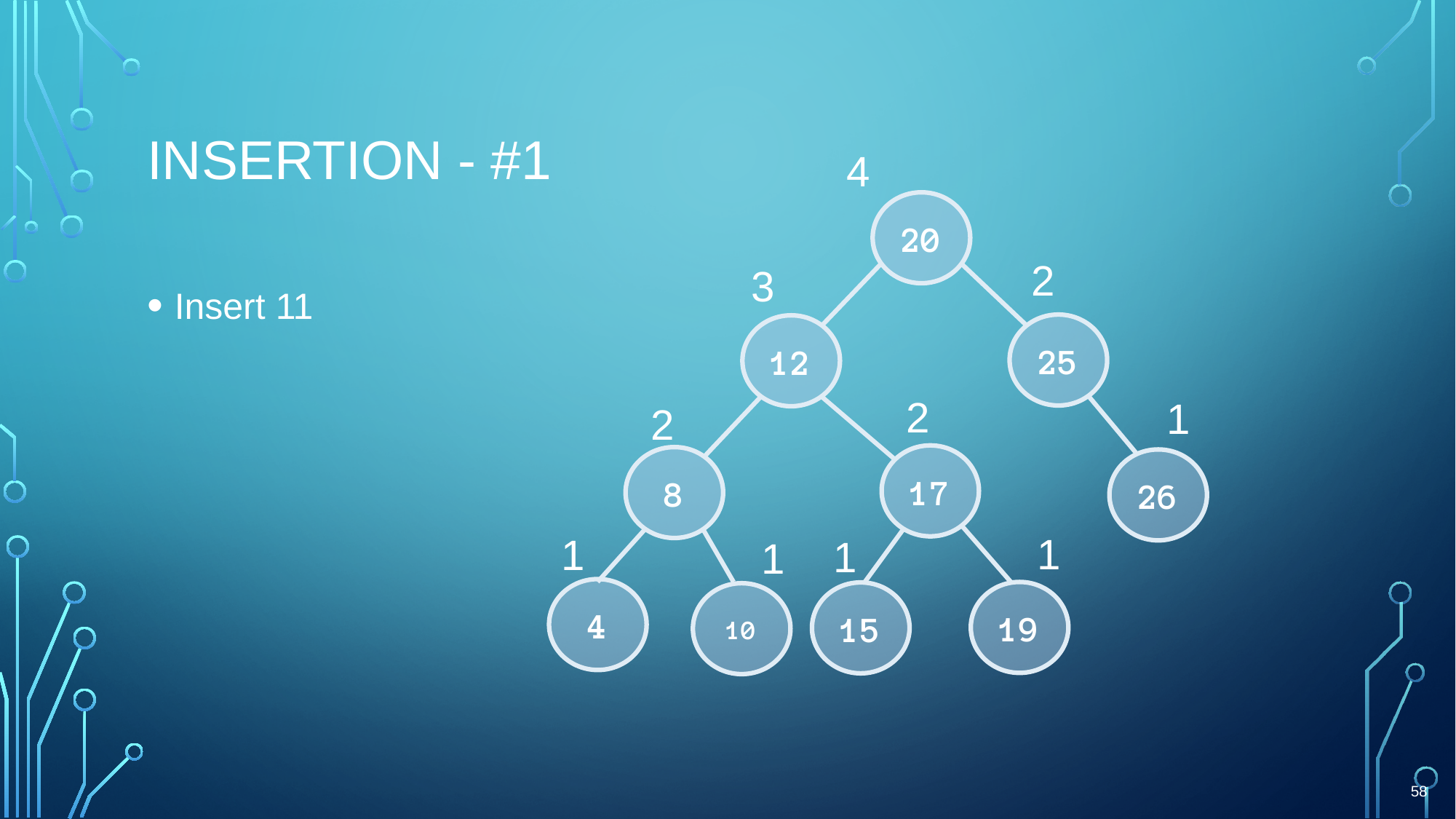

# Insertion - #1
4
20
2
3

Insert 11
25
12
2
1
2

17
8
26
1
1
1
1

4
19
15
10
58